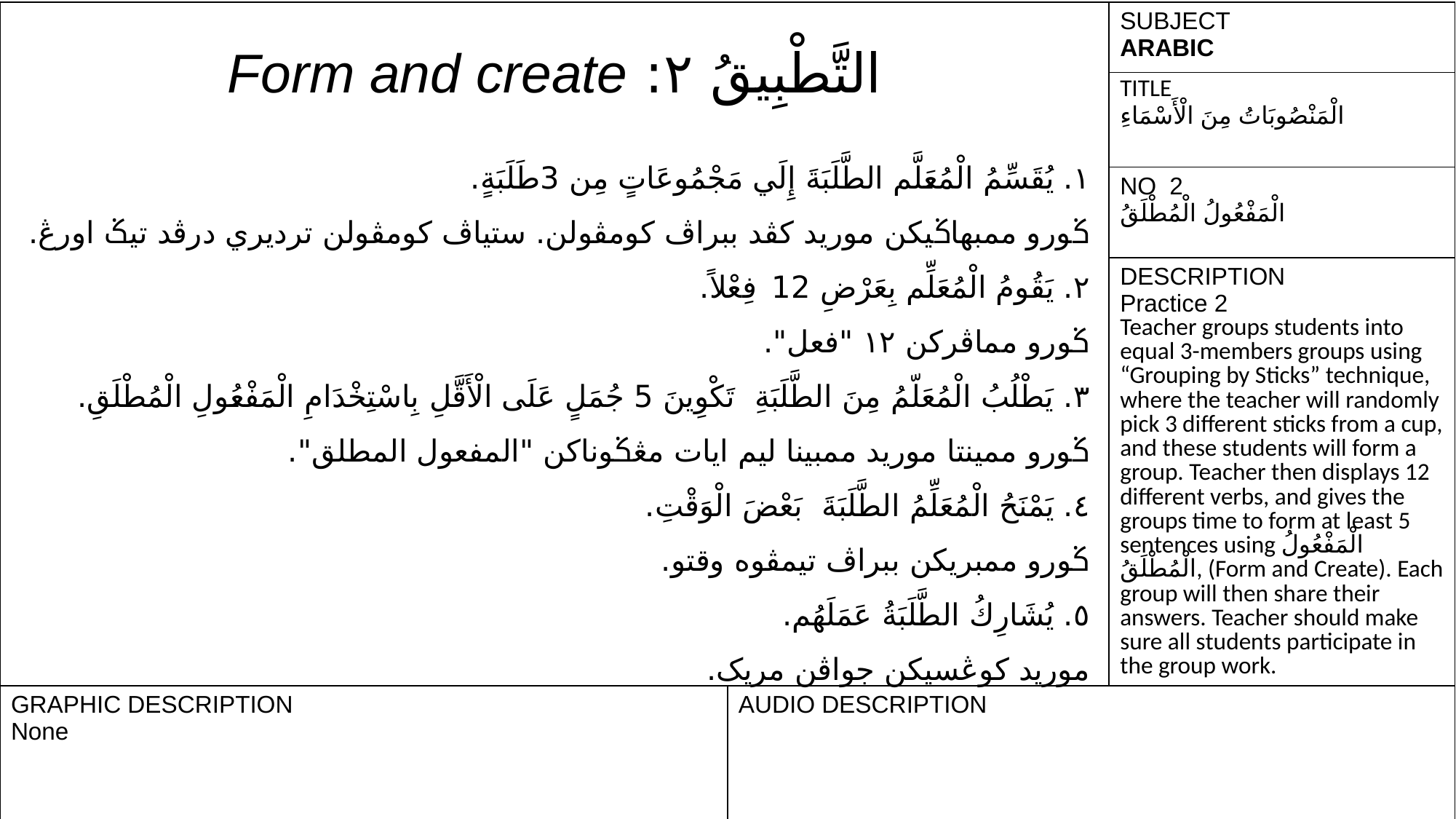

|  |  | SUBJECT ARABIC |
| --- | --- | --- |
|  |  | TITLE الْمَنْصُوبَاتُ مِنَ الْأَسْمَاءِ |
|  |  | NO 2 الْمَفْعُولُ الْمُطْلَقُ |
|  |  | DESCRIPTION Practice 2 Teacher groups students into equal 3-members groups using “Grouping by Sticks” technique, where the teacher will randomly pick 3 different sticks from a cup, and these students will form a group. Teacher then displays 12 different verbs, and gives the groups time to form at least 5 sentences using الْمَفْعُولُ الْمُطْلَقُ, (Form and Create). Each group will then share their answers. Teacher should make sure all students participate in the group work. |
| GRAPHIC DESCRIPTION None | AUDIO DESCRIPTION |  |
التَّطْبِيقُ ٢: Form and create

١. يُقَسِّمُ الْمُعَلَّم الطَّلَبَةَ إِلَي مَجْمُوعَاتٍ مِن 3طَلَبَةٍ.
ݢورو ممبهاݢيکن موريد کڤد ببراڤ کومڤولن. ستياڤ کومڤولن ترديري درڤد تيݢ اورڠ.
٢. يَقُومُ الْمُعَلِّم بِعَرْضِ 12 فِعْلاً.
ݢورو مماڤرکن ١٢ "فعل".
٣. يَطْلُبُ الْمُعَلّمُ مِنَ الطَّلَبَةِ  تَكْوِينَ 5 جُمَلٍ عَلَى الْأَقَّلِ بِاسْتِخْدَامِ الْمَفْعُولِ الْمُطْلَقِ.
ݢورو ممينتا موريد ممبينا ليم ايات مڠݢوناکن "المفعول المطلق".
٤. يَمْنَحُ الْمُعَلِّمُ الطَّلَبَةَ  بَعْضَ الْوَقْتِ.
ݢورو ممبريکن ببراڤ تيمڤوه وقتو.
٥. يُشَارِكُ الطَّلَبَةُ عَمَلَهُم.
موريد کوڠسيکن جواڤن مريک.